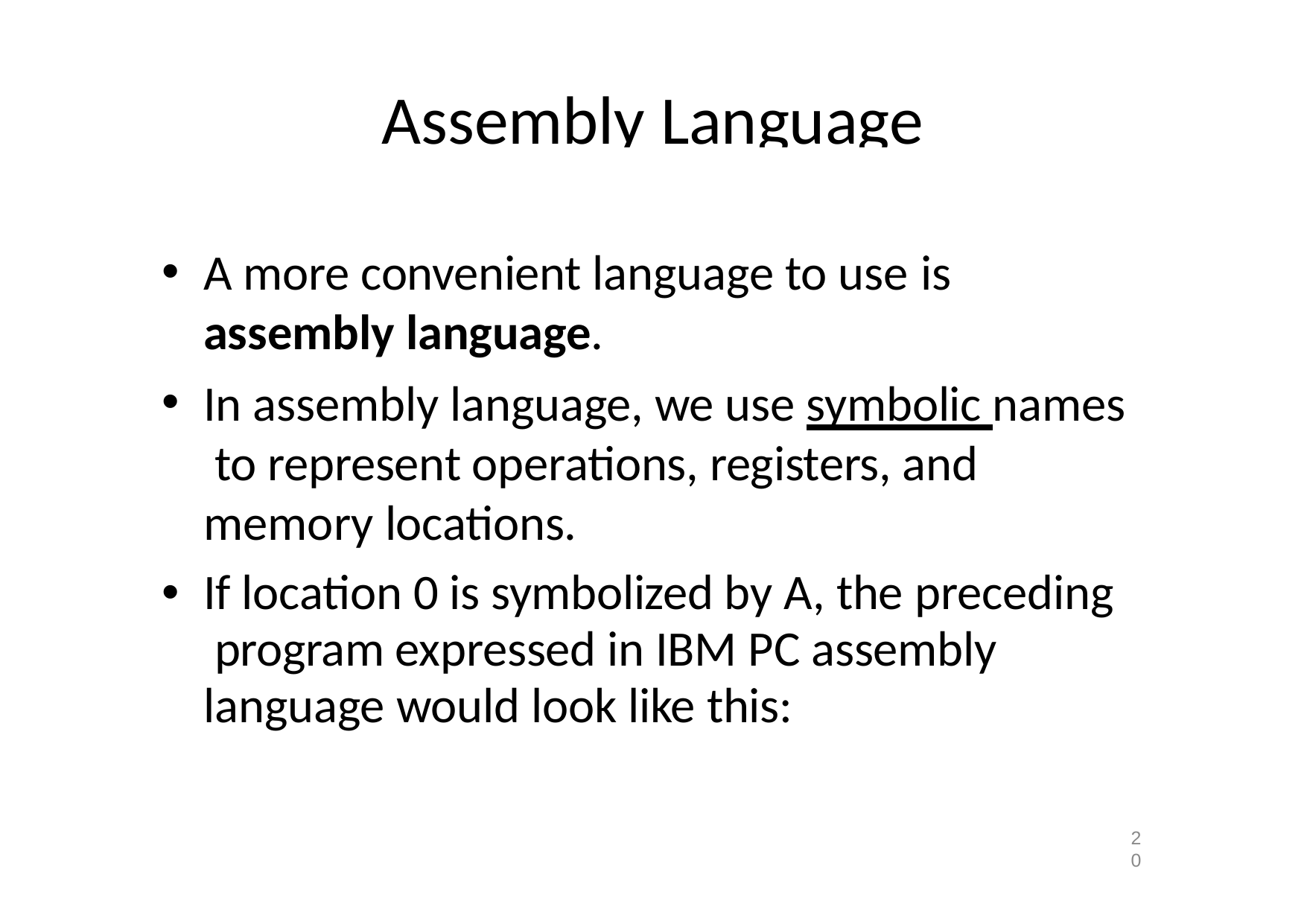

# Assembly Language

A more convenient language to use is
assembly language.
In assembly language, we use symbolic names  to represent operations, registers, and  memory locations.
If location 0 is symbolized by A, the preceding  program expressed in IBM PC assembly  language would look like this:

20